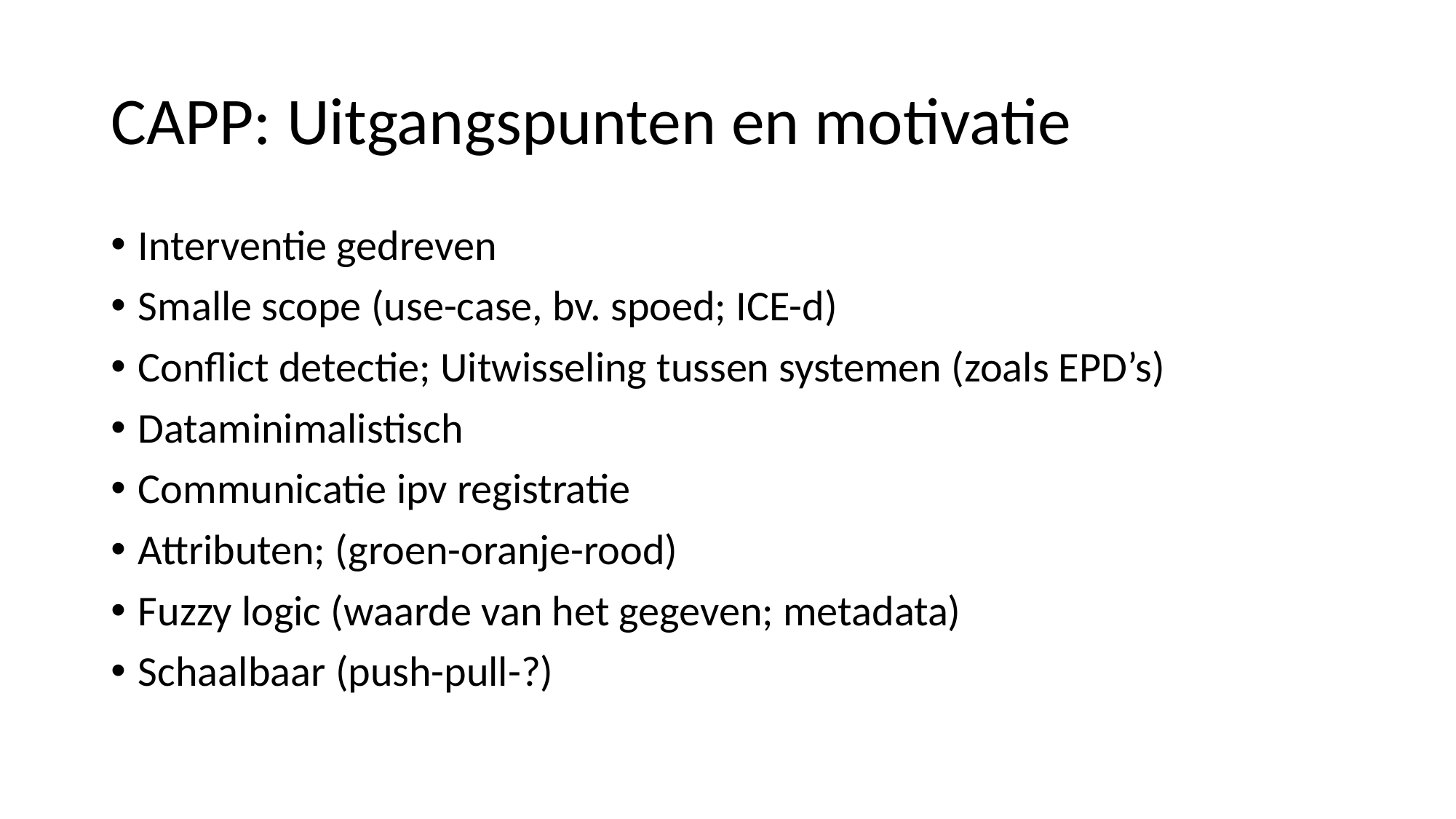

# CAPP: Uitgangspunten en motivatie
Interventie gedreven
Smalle scope (use-case, bv. spoed; ICE-d)
Conflict detectie; Uitwisseling tussen systemen (zoals EPD’s)
Dataminimalistisch
Communicatie ipv registratie
Attributen; (groen-oranje-rood)
Fuzzy logic (waarde van het gegeven; metadata)
Schaalbaar (push-pull-?)